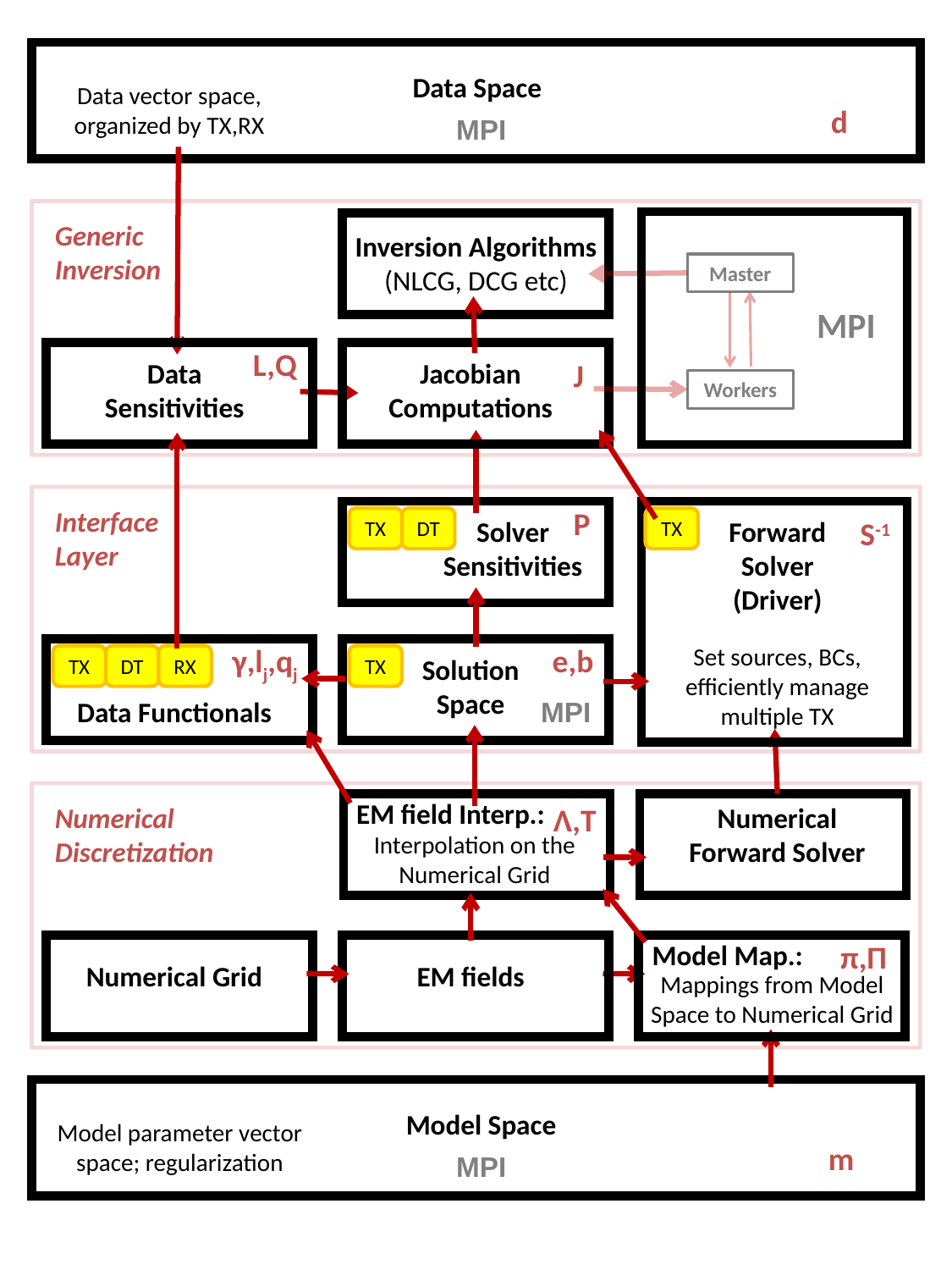

Data Space
Data vector space, organized by TX,RX
d
MPI

Generic Inversion

Inversion Algorithms (NLCG, DCG etc)
Master
MPI
L,Q

Data Sensitivities
Jacobian Computations
J
Workers

Interface Layer
P

TX
DT
Solver Sensitivities
TX
Forward Solver (Driver)
S-1
γ,lj,qj
e,b
Set sources, BCs, efficiently manage multiple TX

TX
DT
RX
TX
Solution Space
Data Functionals
MPI

EM field Interp.:
Numerical Discretization

Λ,T

Numerical Forward Solver
Interpolation on the Numerical Grid
Model Map.:
π,Π

Numerical Grid
EM fields
Mappings from Model Space to Numerical Grid

Model Space
Model parameter vector space; regularization
m
MPI